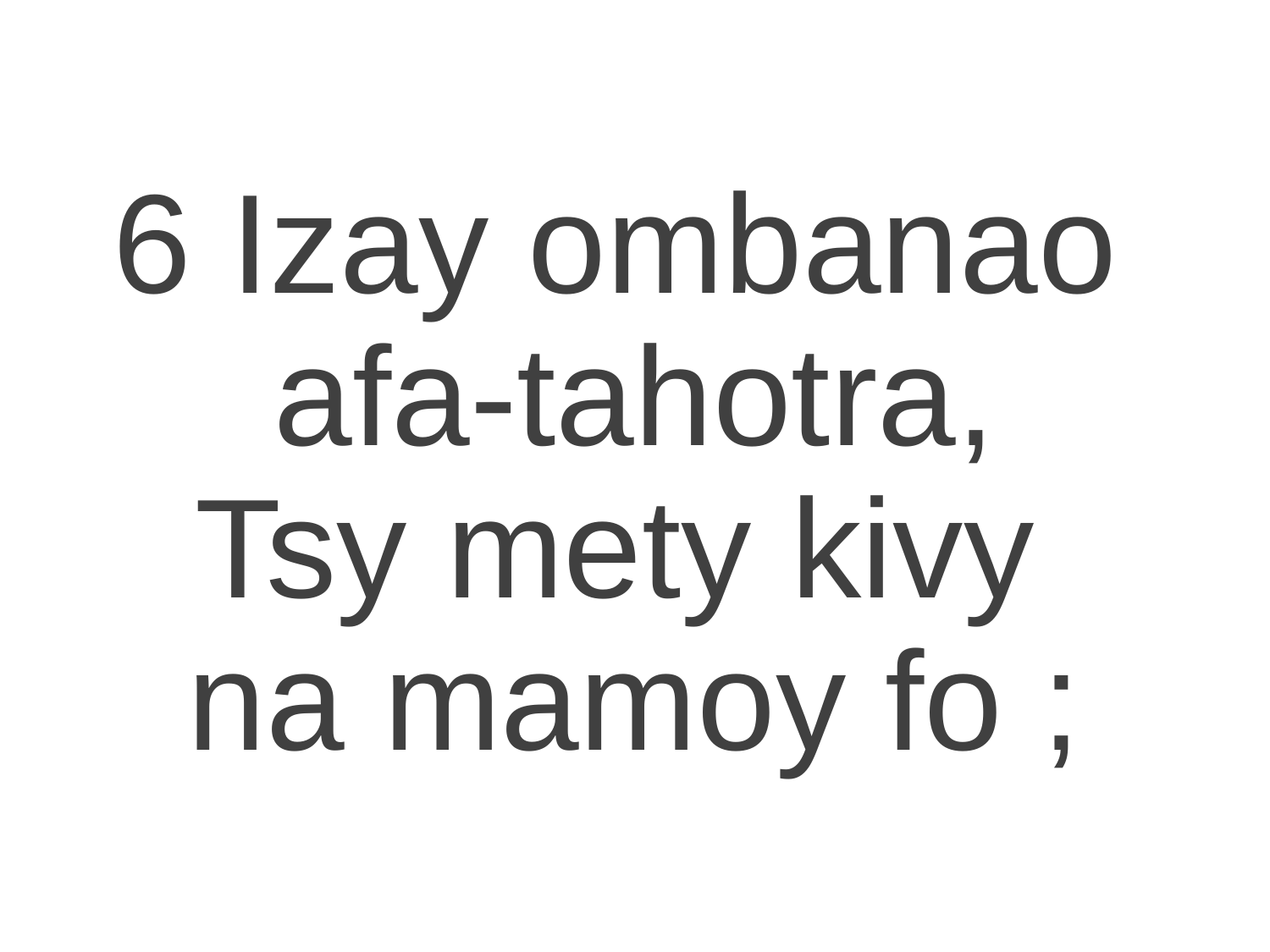

6 Izay ombanao
afa-tahotra,
Tsy mety kivy
na mamoy fo ;